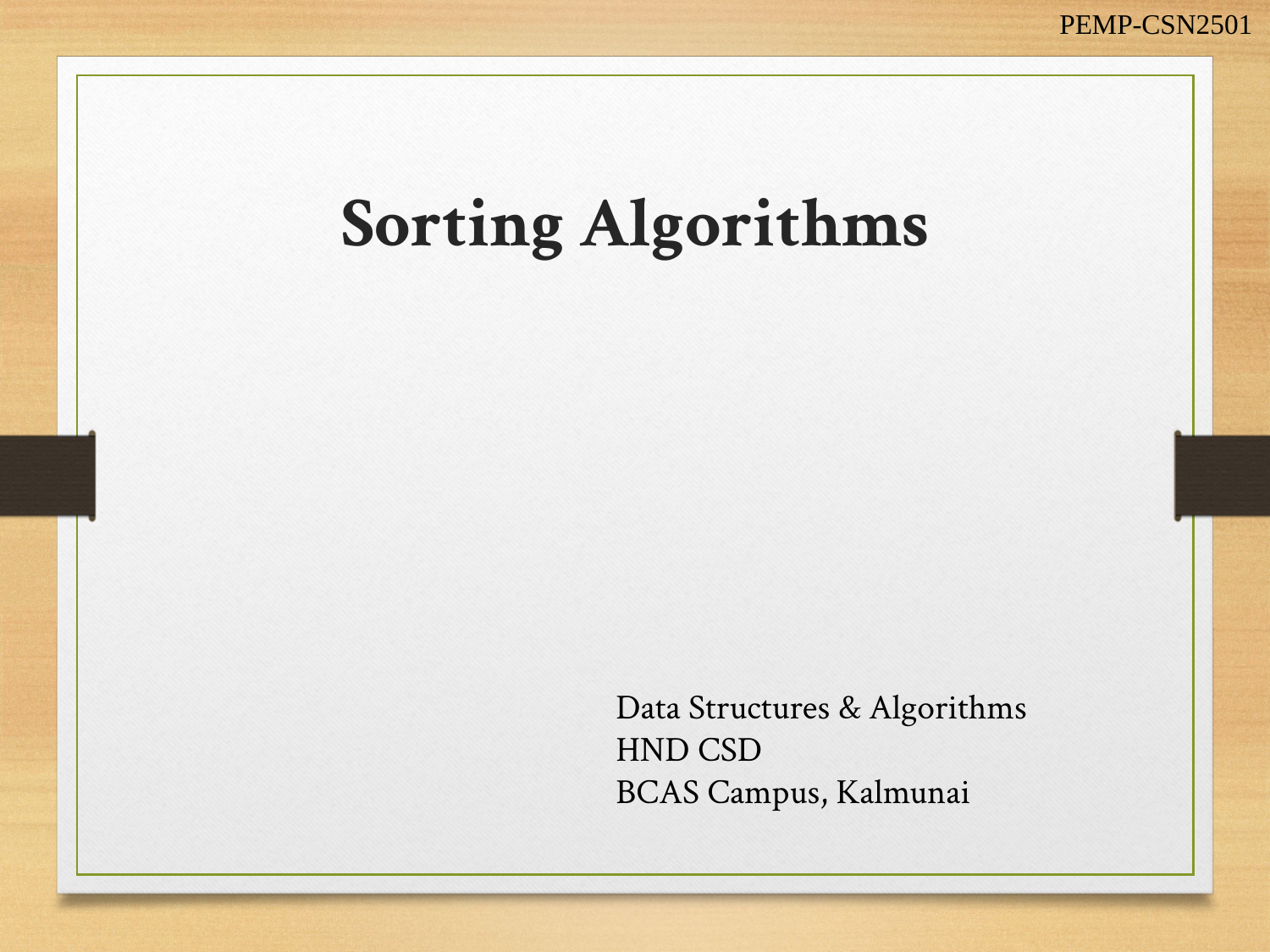

PEMP-CSN2501
# Sorting Algorithms
Data Structures & Algorithms
HND CSD
BCAS Campus, Kalmunai
1